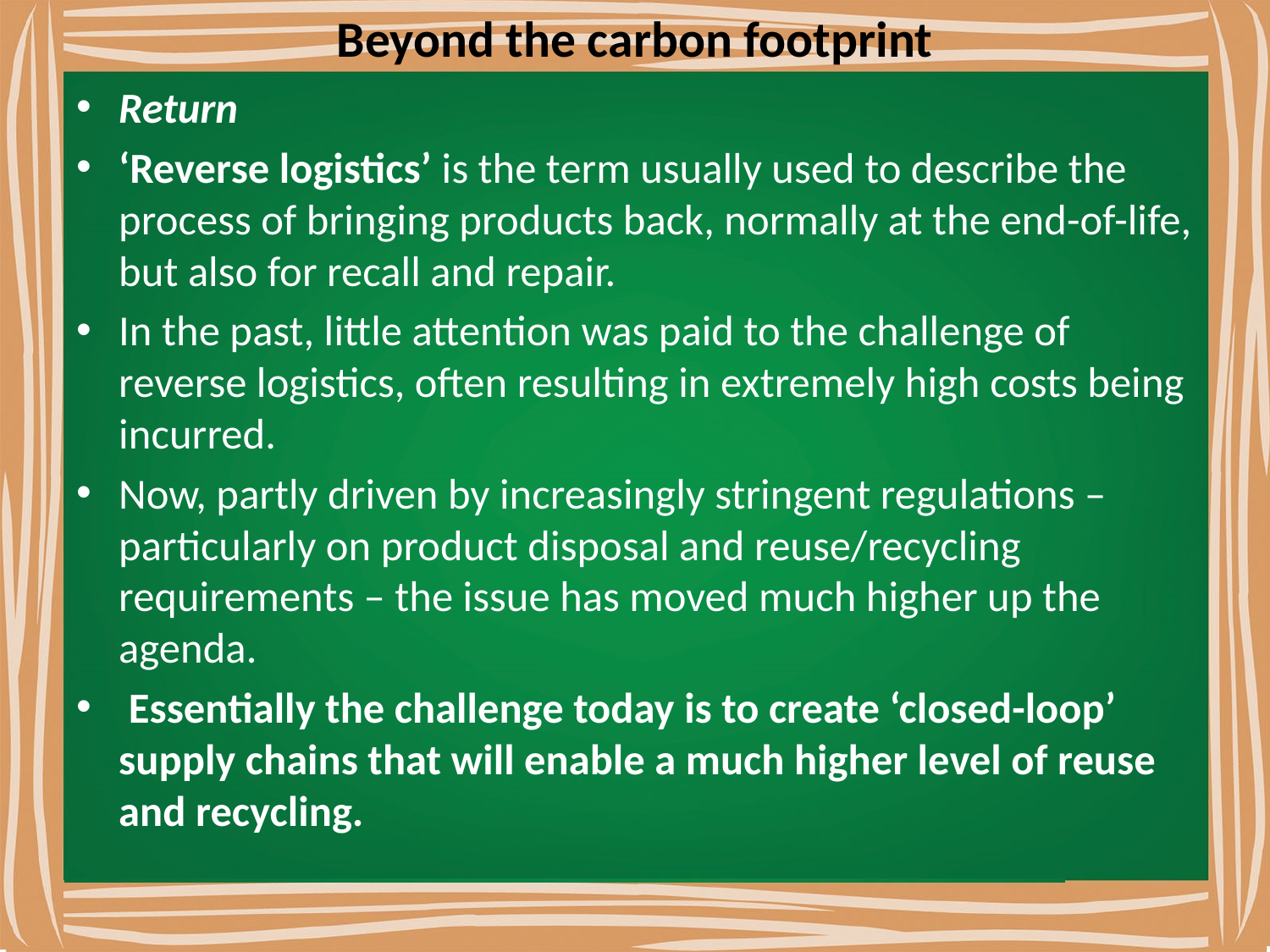

# Beyond the carbon footprint
Return
‘Reverse logistics’ is the term usually used to describe the process of bringing products back, normally at the end-of-life, but also for recall and repair.
In the past, little attention was paid to the challenge of reverse logistics, often resulting in extremely high costs being incurred.
Now, partly driven by increasingly stringent regulations – particularly on product disposal and reuse/recycling requirements – the issue has moved much higher up the agenda.
 Essentially the challenge today is to create ‘closed-loop’ supply chains that will enable a much higher level of reuse and recycling.